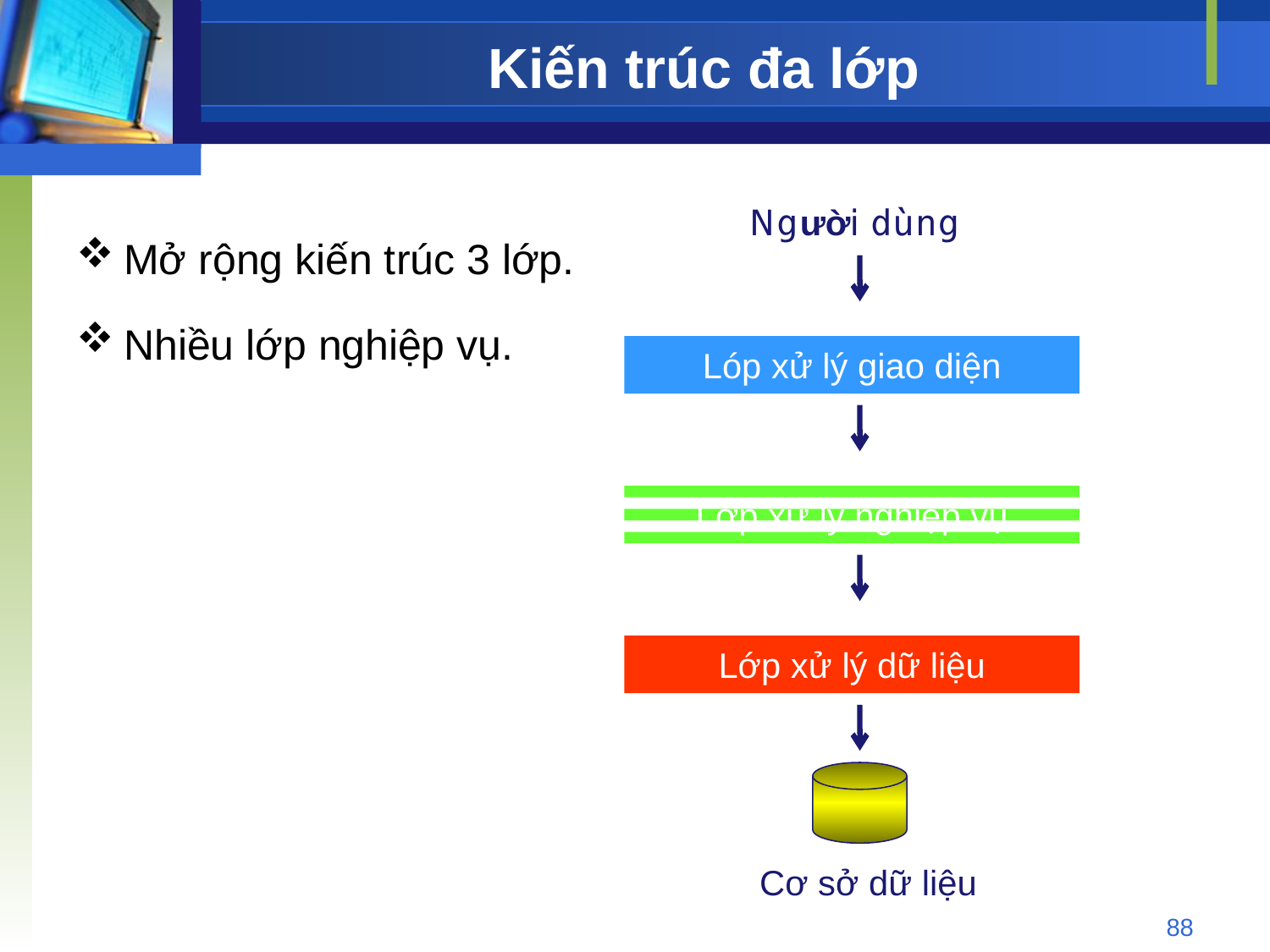

# Kiến trúc đa lớp
Người dùng

Lóp xử lý giao diện

Lớp xử lý nghiệp vụ

Lớp xử lý dữ liệu

Cơ sở dữ liệu
Mở rộng kiến trúc 3 lớp.
Nhiều lớp nghiệp vụ.

88